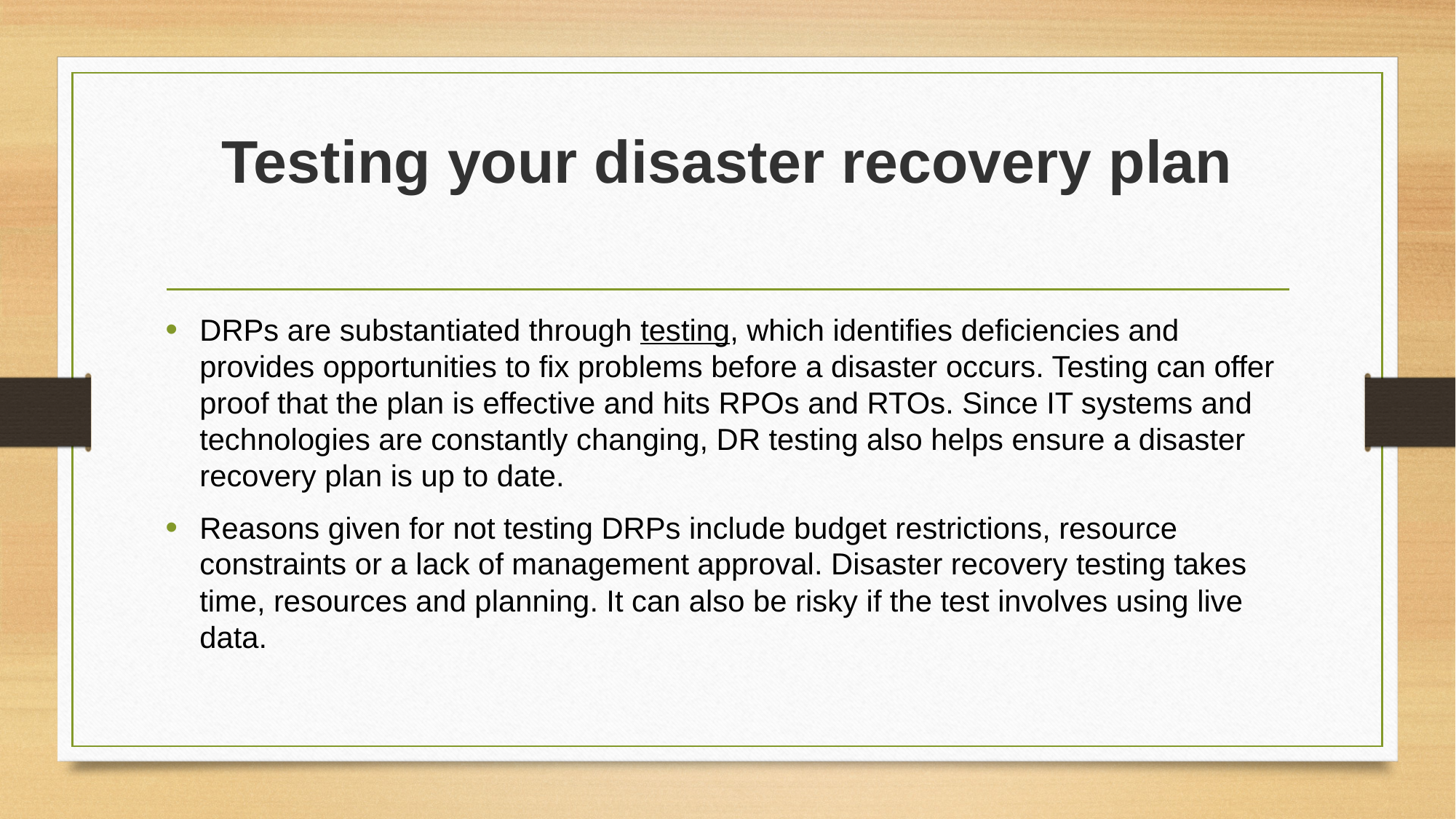

# Testing your disaster recovery plan
DRPs are substantiated through testing, which identifies deficiencies and provides opportunities to fix problems before a disaster occurs. Testing can offer proof that the plan is effective and hits RPOs and RTOs. Since IT systems and technologies are constantly changing, DR testing also helps ensure a disaster recovery plan is up to date.
Reasons given for not testing DRPs include budget restrictions, resource constraints or a lack of management approval. Disaster recovery testing takes time, resources and planning. It can also be risky if the test involves using live data.